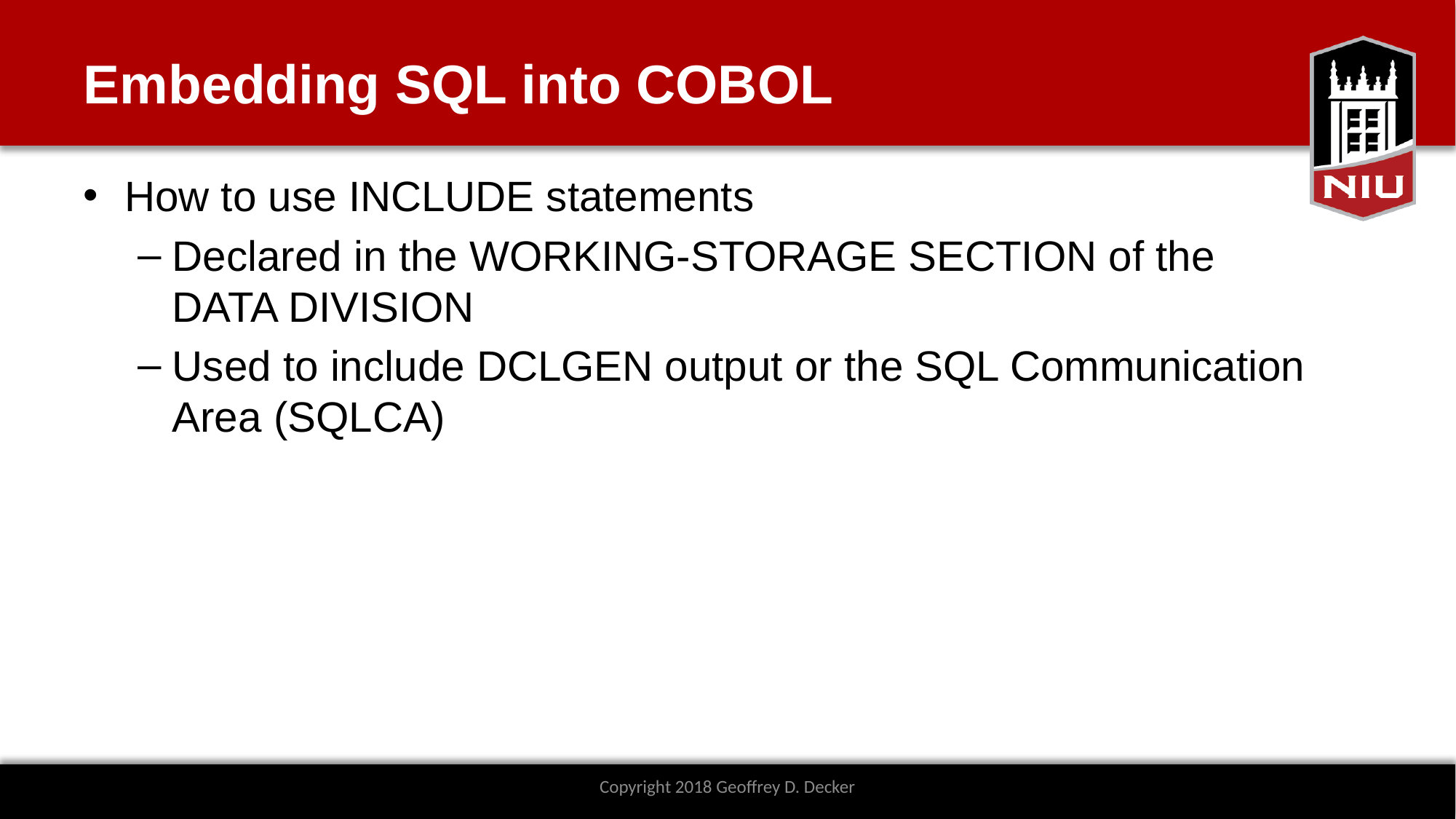

# Embedding SQL into COBOL
How to use INCLUDE statements
Declared in the WORKING-STORAGE SECTION of the DATA DIVISION
Used to include DCLGEN output or the SQL Communication Area (SQLCA)

Copyright 2018 Geoffrey D. Decker